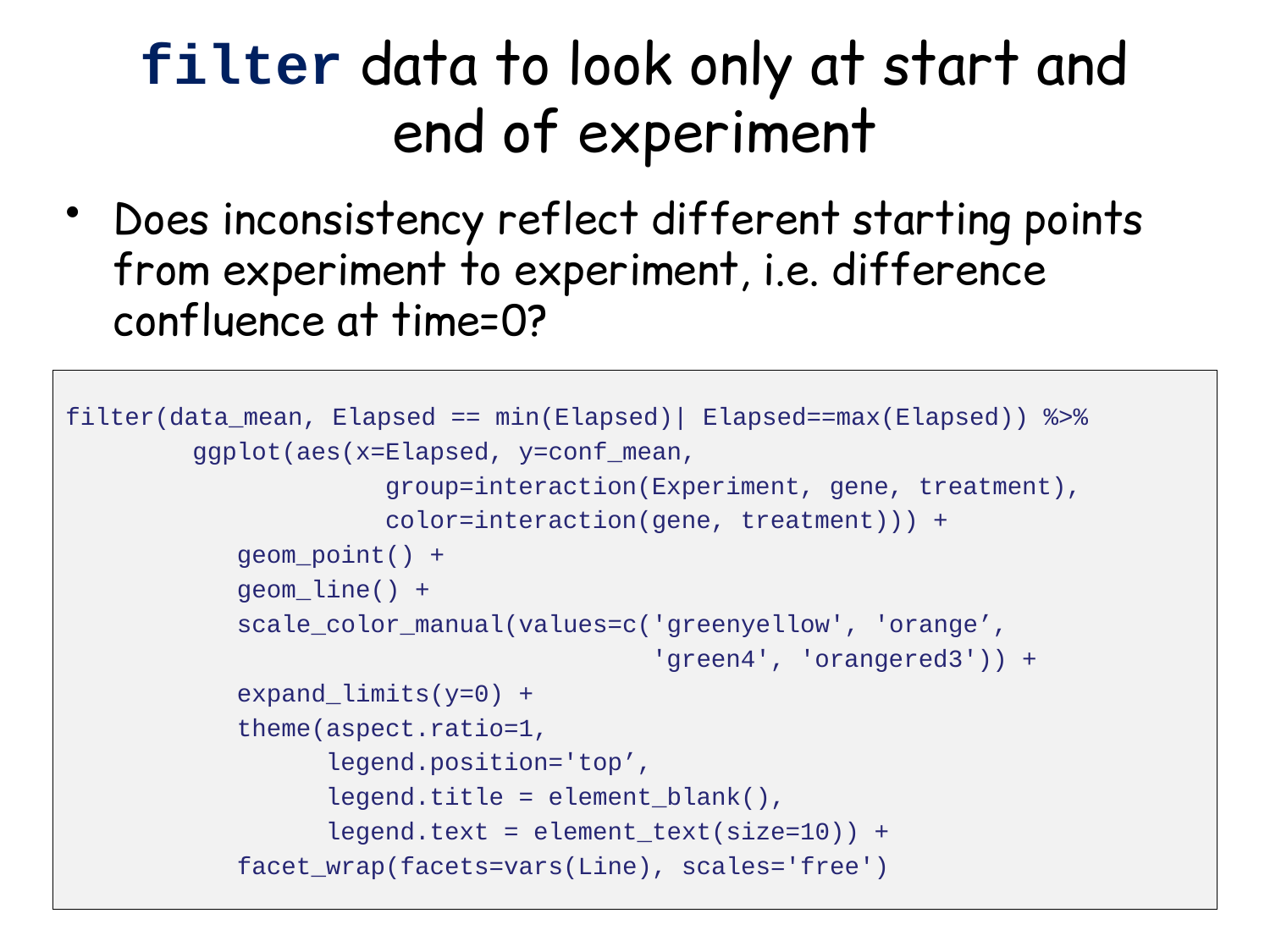

# filter data to look only at start and end of experiment
Does inconsistency reflect different starting points from experiment to experiment, i.e. difference confluence at time=0?
filter(data_mean, Elapsed == min(Elapsed)| Elapsed==max(Elapsed)) %>%
	ggplot(aes(x=Elapsed, y=conf_mean,
	             group=interaction(Experiment, gene, treatment),
	             color=interaction(gene, treatment))) +
    	   geom_point() +
    	   geom_line() +
    	   scale_color_manual(values=c('greenyellow', 'orange’,
	                               'green4', 'orangered3')) +
	   expand_limits(y=0) +
	   theme(aspect.ratio=1,
	         legend.position='top’,
	         legend.title = element_blank(),
	         legend.text = element_text(size=10)) +
	   facet_wrap(facets=vars(Line), scales='free')